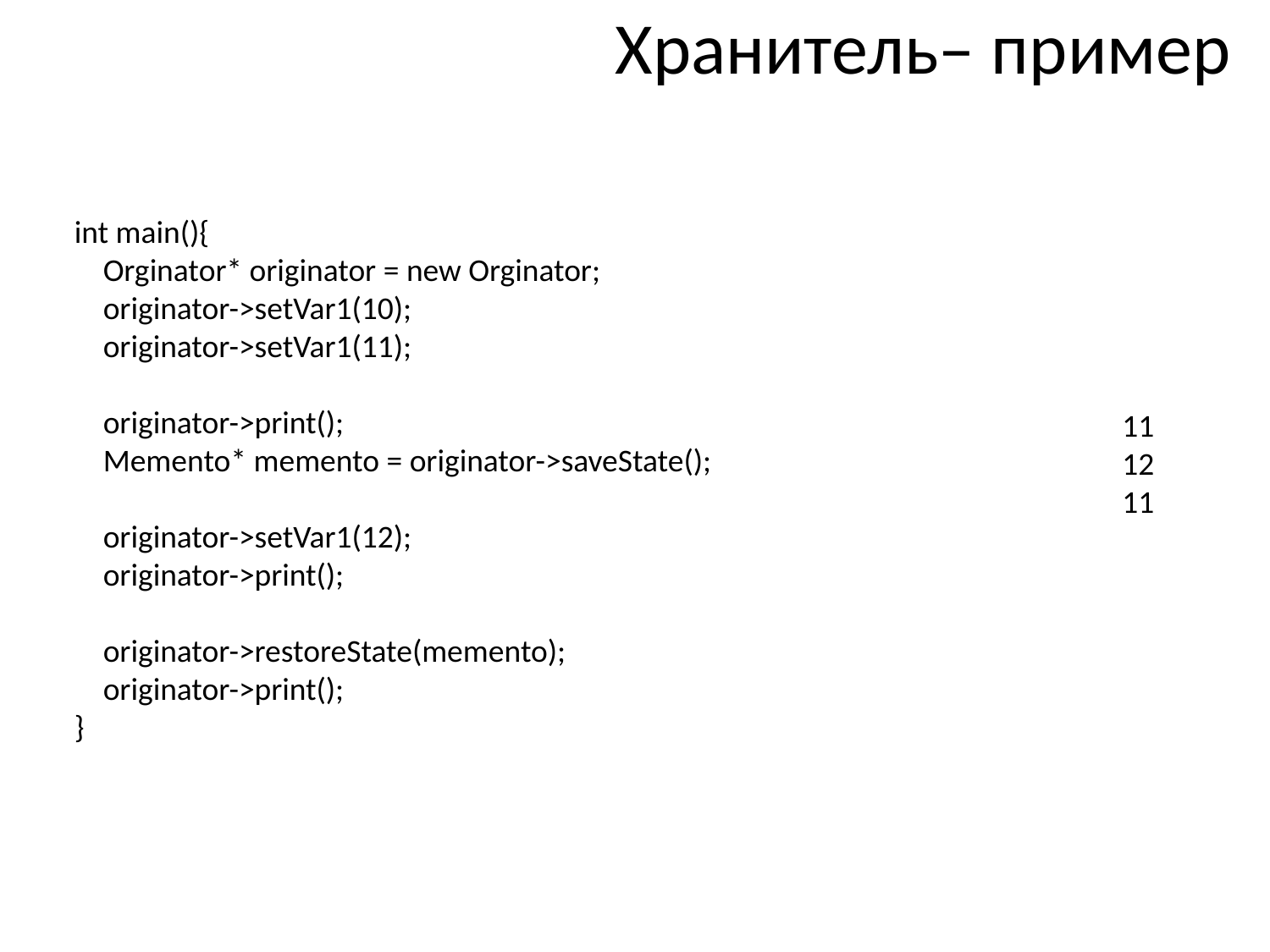

# Хранитель– пример
int main(){
    Orginator* originator = new Orginator;
    originator->setVar1(10);
    originator->setVar1(11);

    originator->print();
    Memento* memento = originator->saveState();

    originator->setVar1(12);
    originator->print();

    originator->restoreState(memento);
    originator->print();
}
11
12
11